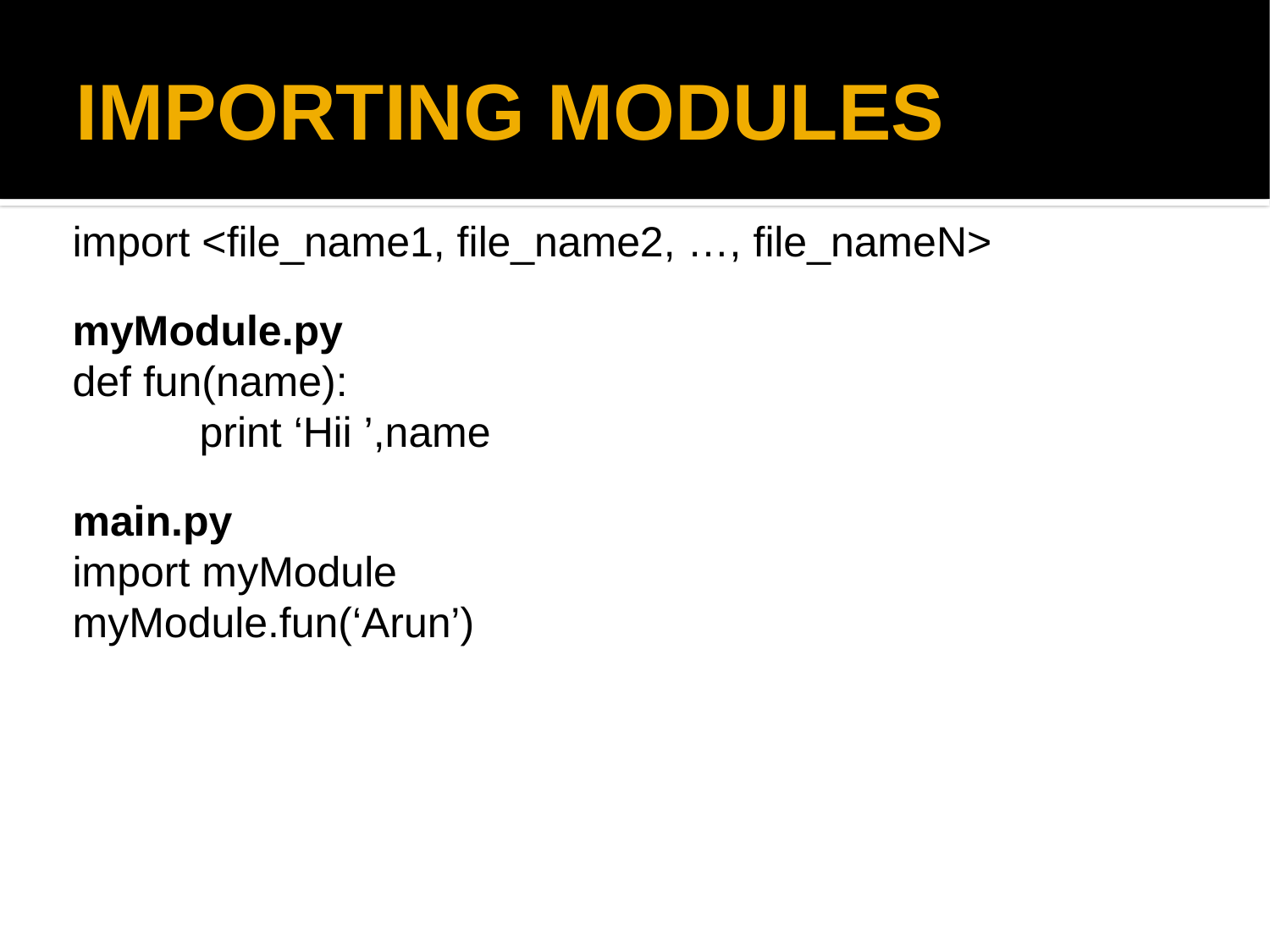

IMPORTING MODULES
import <file_name1, file_name2, …, file_nameN>

myModule.py
def fun(name):
	print ‘Hii ’,name

main.py
import myModule
myModule.fun(‘Arun’)